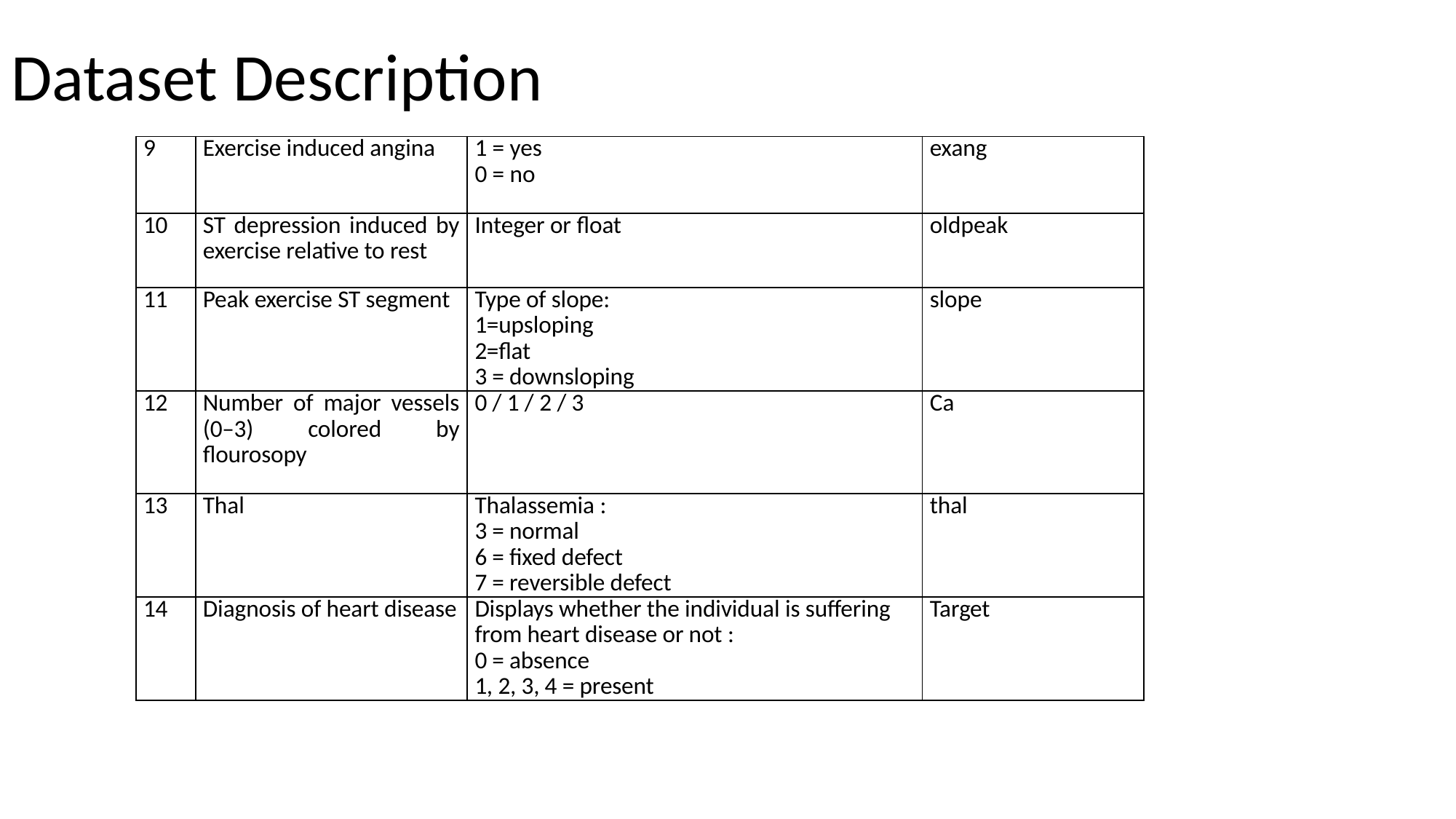

# Dataset Description
| 9 | Exercise induced angina | 1 = yes 0 = no | exang |
| --- | --- | --- | --- |
| 10 | ST depression induced by exercise relative to rest | Integer or float | oldpeak |
| 11 | Peak exercise ST segment | Type of slope: 1=upsloping 2=flat 3 = downsloping | slope |
| 12 | Number of major vessels (0–3) colored by flourosopy | 0 / 1 / 2 / 3 | Ca |
| 13 | Thal | Thalassemia : 3 = normal 6 = fixed defect 7 = reversible defect | thal |
| 14 | Diagnosis of heart disease | Displays whether the individual is suffering from heart disease or not : 0 = absence 1, 2, 3, 4 = present | Target |